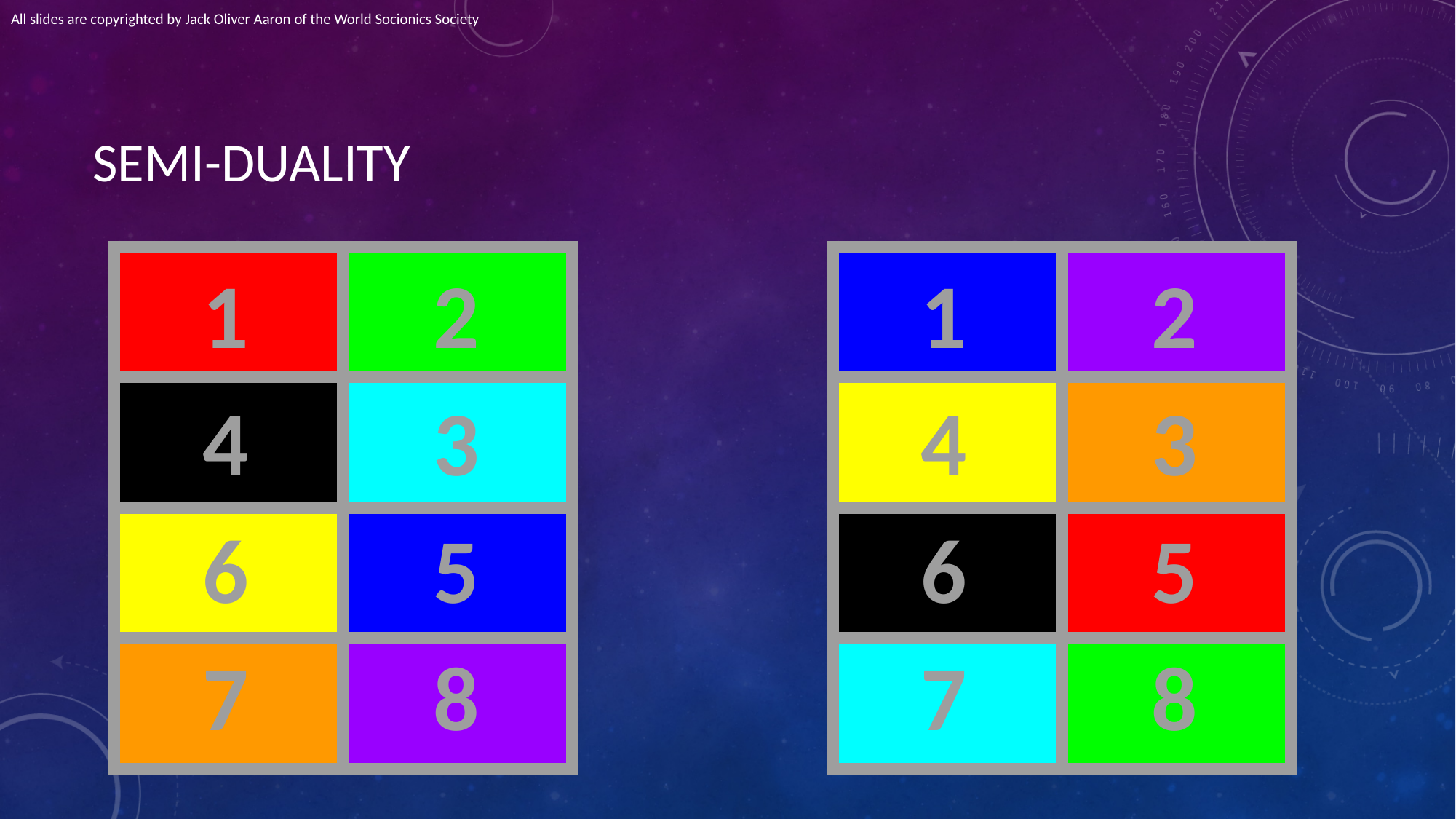

All slides are copyrighted by Jack Oliver Aaron of the World Socionics Society
# SEMI-DUALITY
|  |  |
| --- | --- |
|  |  |
|  |  |
|  |  |
1         2

4         3

6         5

7         8

|  |  |
| --- | --- |
|  |  |
|  |  |
|  |  |
1         2

4         3

6         5

7         8